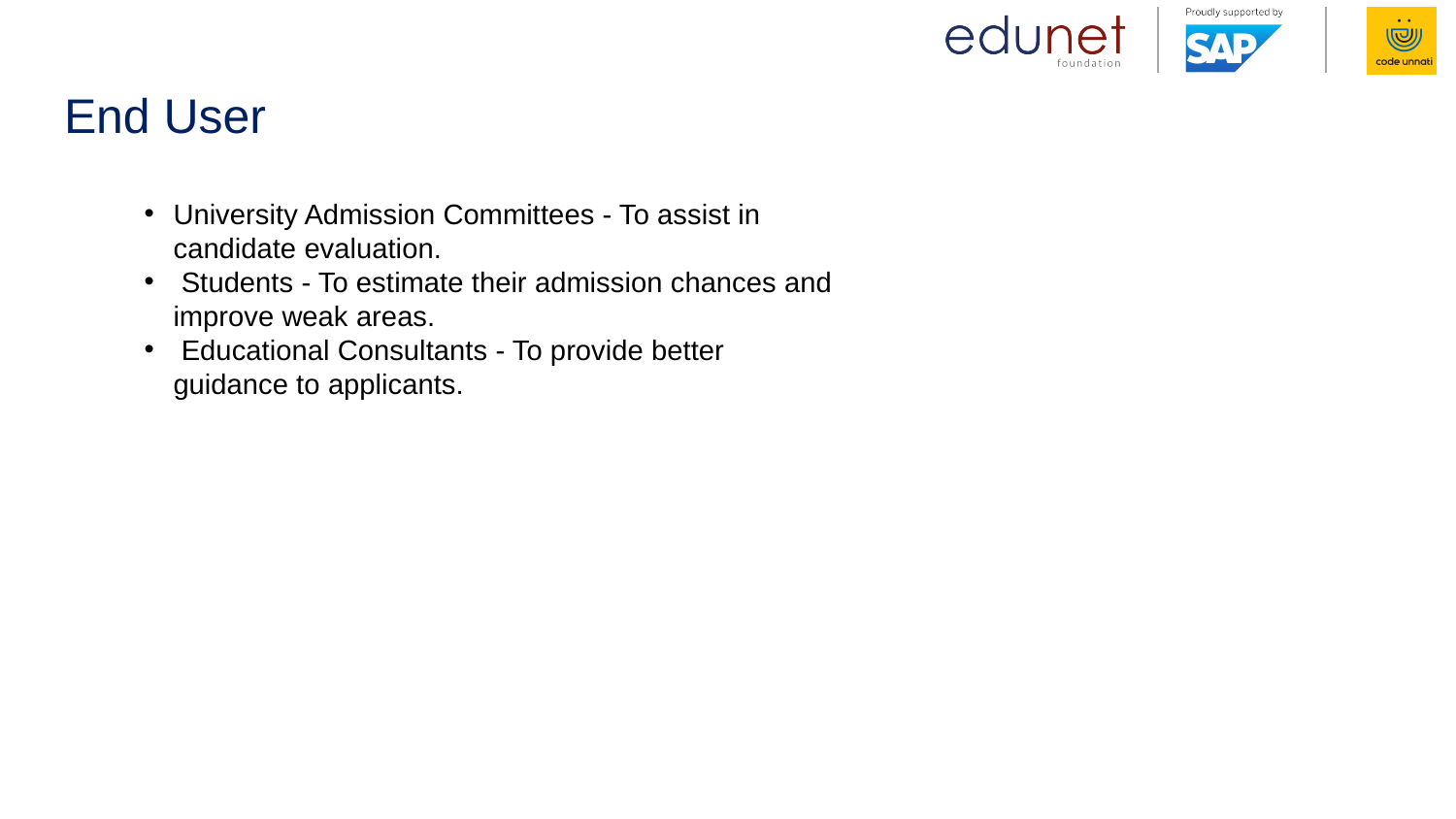

# End User
University Admission Committees - To assist in candidate evaluation.
 Students - To estimate their admission chances and improve weak areas.
 Educational Consultants - To provide better guidance to applicants.